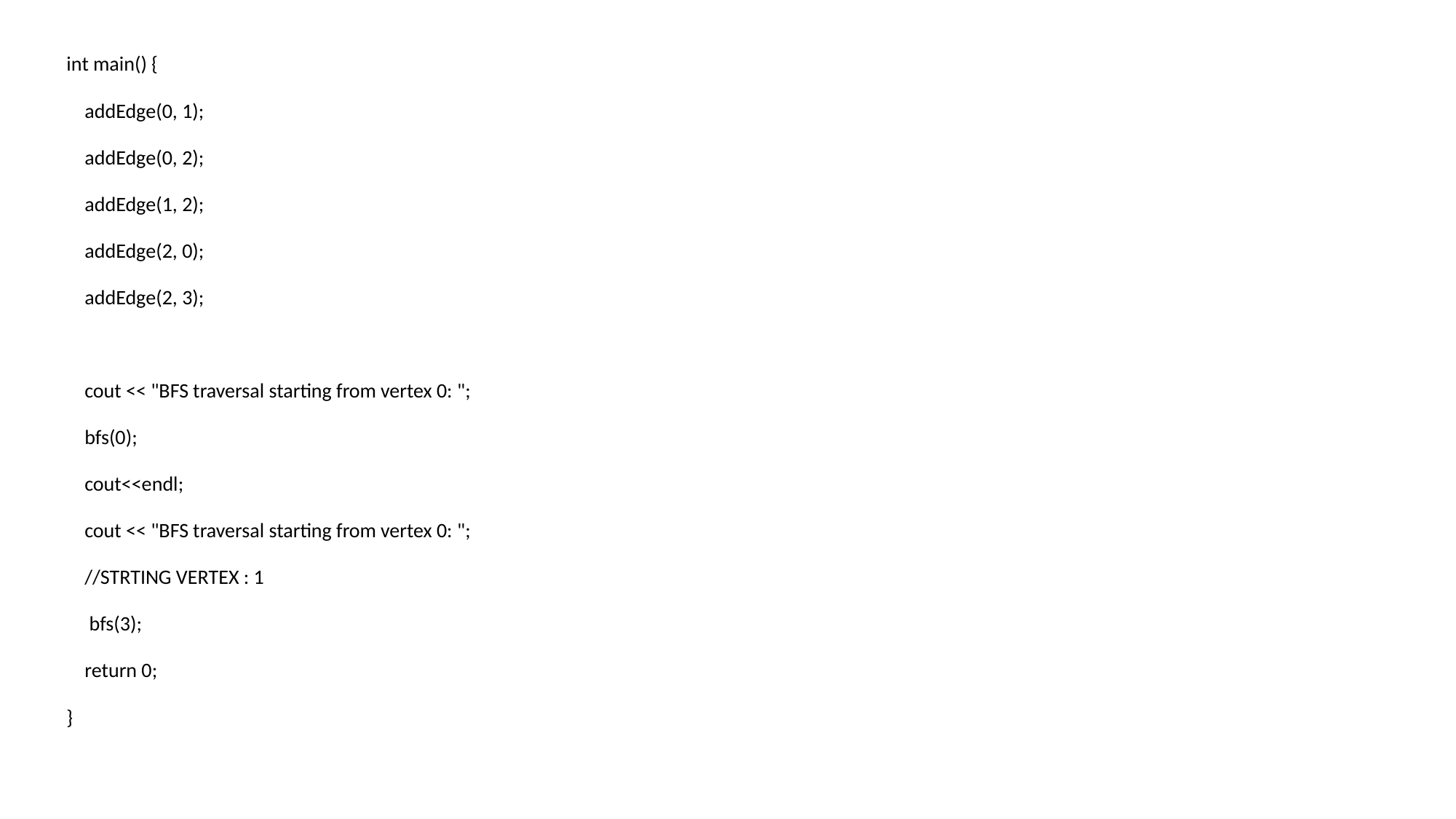

int main() {
    addEdge(0, 1);
    addEdge(0, 2);
    addEdge(1, 2);
    addEdge(2, 0);
    addEdge(2, 3);

    cout << "BFS traversal starting from vertex 0: ";
    bfs(0);
    cout<<endl;
    cout << "BFS traversal starting from vertex 0: ";
    //STRTING VERTEX : 1
     bfs(3);
    return 0;
}